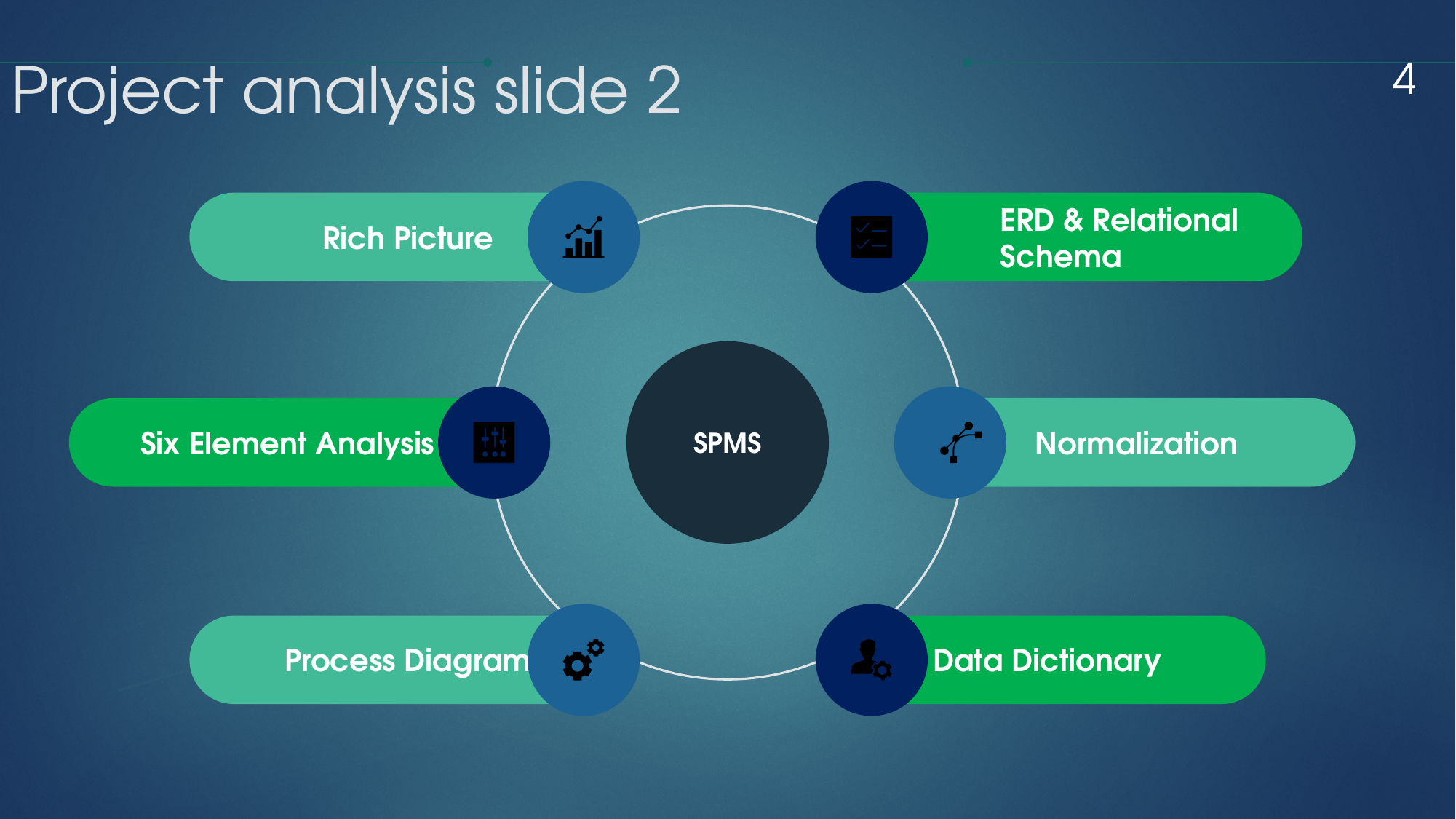

4
Project analysis slide 2

Rich Picture
                ERD & Relational Schema

SPMS

Six Element Analysis
Normalization

Process Diagram
Data Dictionary